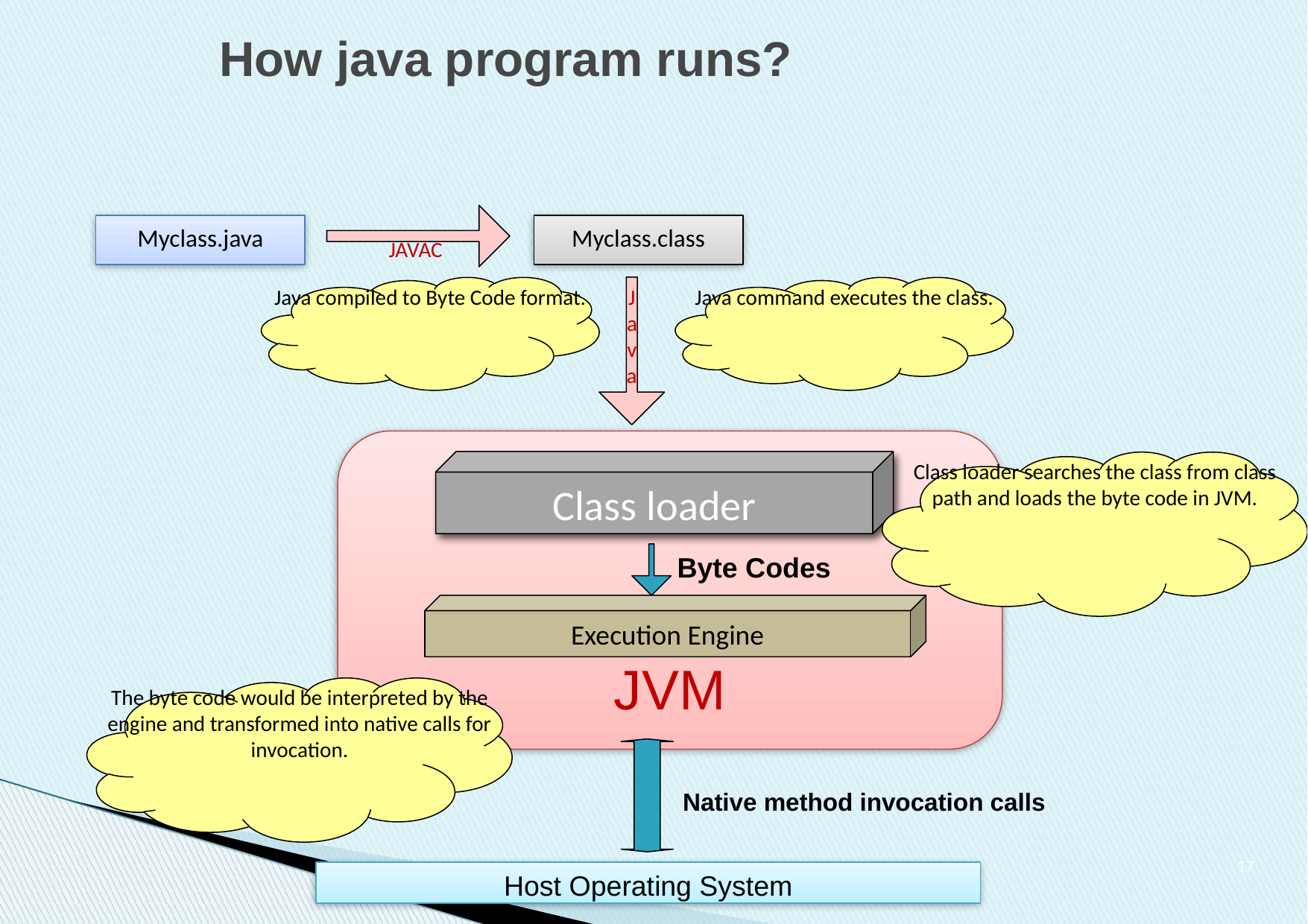

How java program runs?
JAVAC
Myclass.java
Myclass.class
Java compiled to Byte Code format.
J
ava
Java command executes the class.

JVM
Class loader

Class loader searches the class from class path and loads the byte code in JVM.

Byte Codes
Execution Engine
The byte code would be interpreted by the engine and transformed into native calls for invocation.

Native method invocation calls
17
Host Operating System